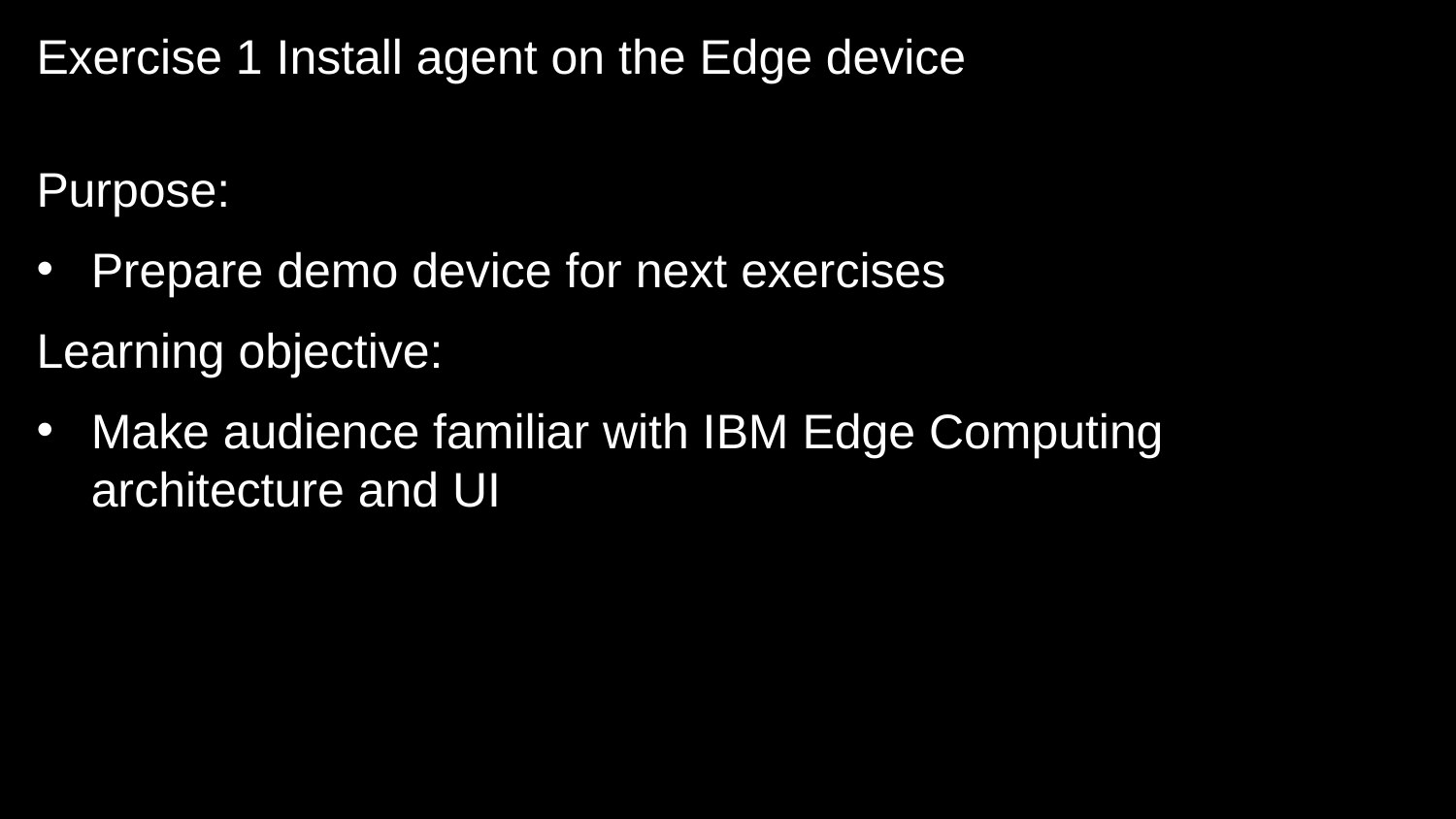

# Exercise 1 Install agent on the Edge device
Purpose:
Prepare demo device for next exercises
Learning objective:
Make audience familiar with IBM Edge Computing architecture and UI